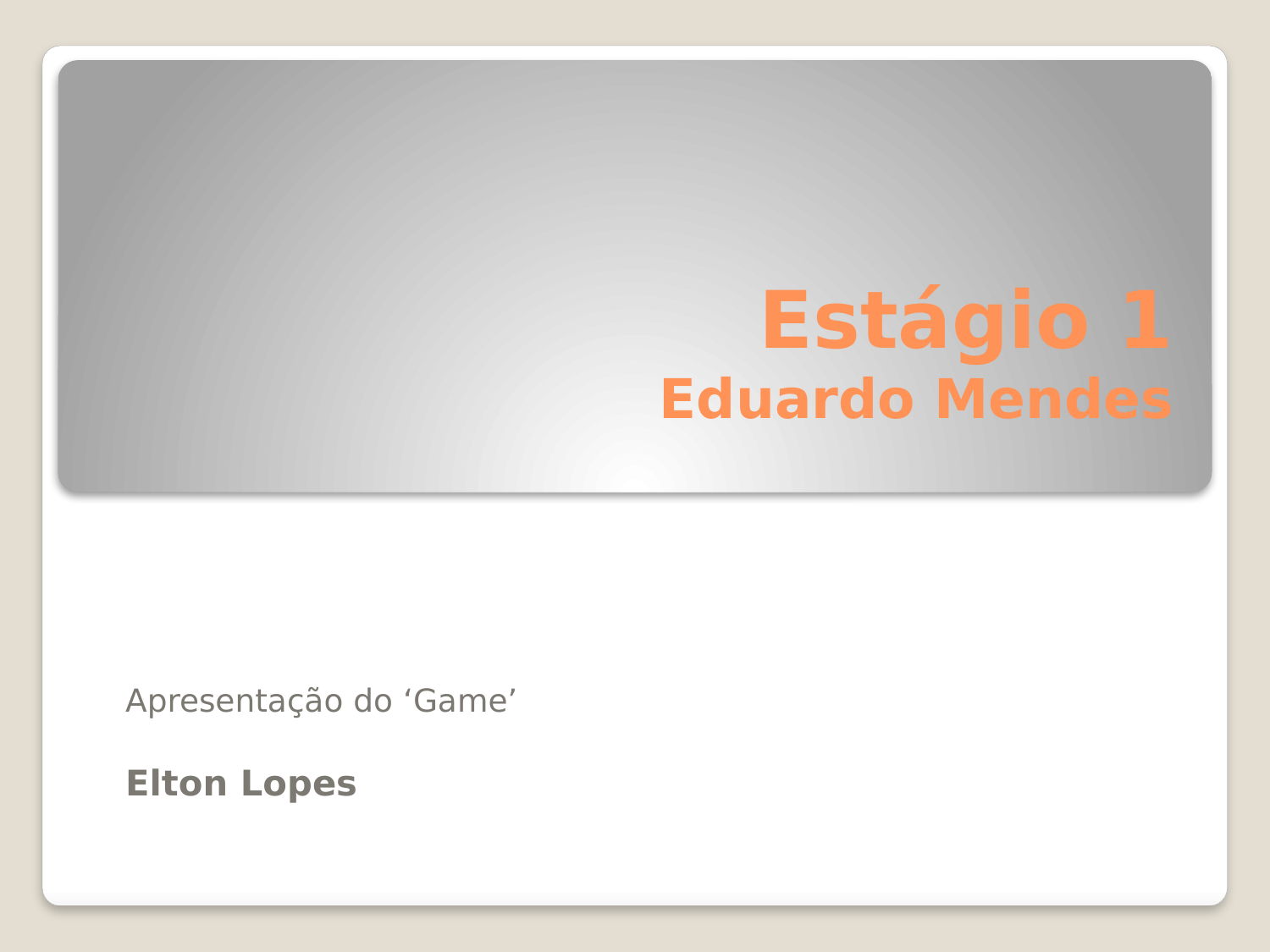

# Estágio 1 Eduardo Mendes

Apresentação do ‘Game’

Elton Lopes